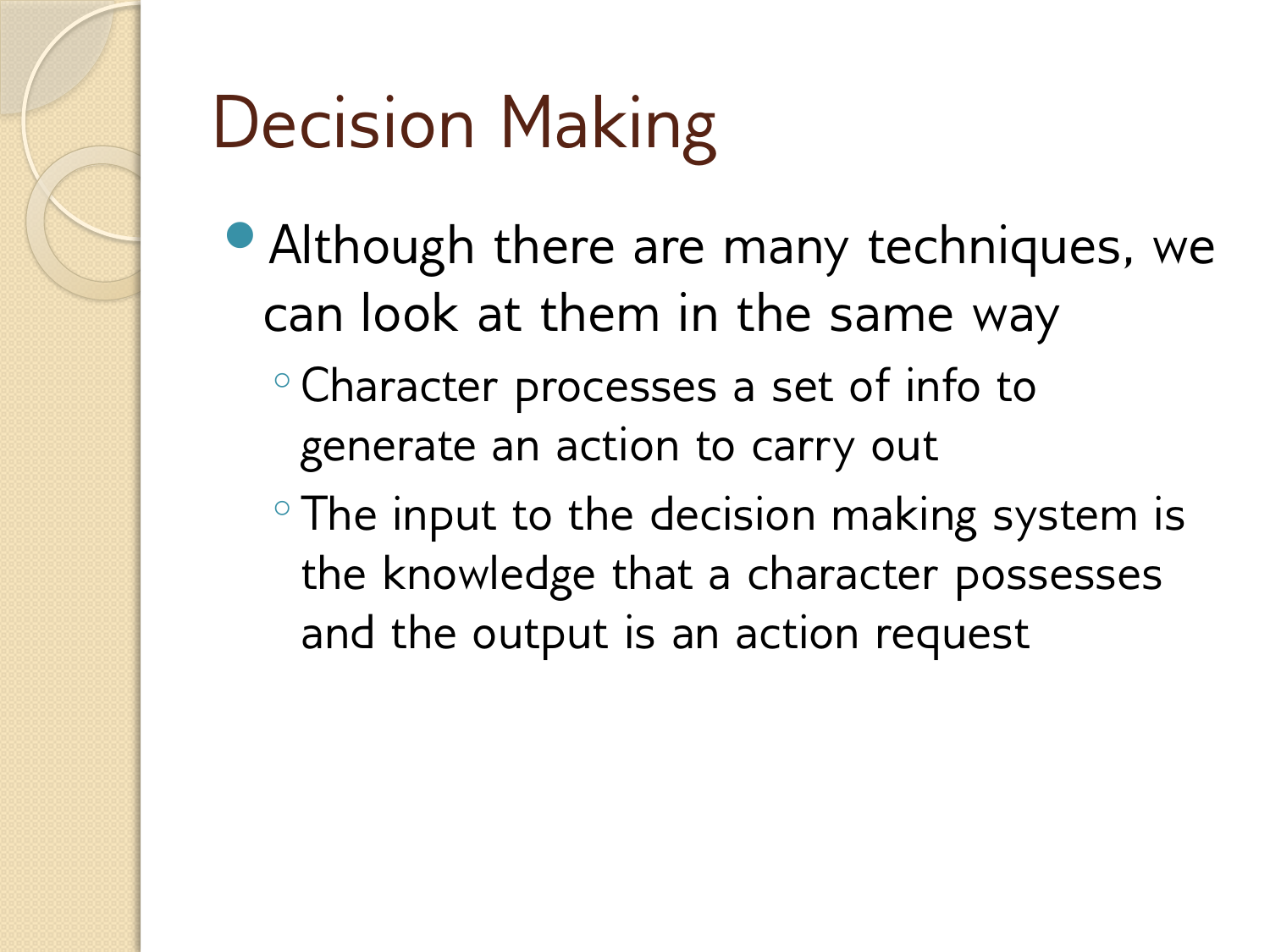

# Decision Making
Although there are many techniques, we can look at them in the same way
Character processes a set of info to generate an action to carry out
The input to the decision making system is the knowledge that a character possesses and the output is an action request